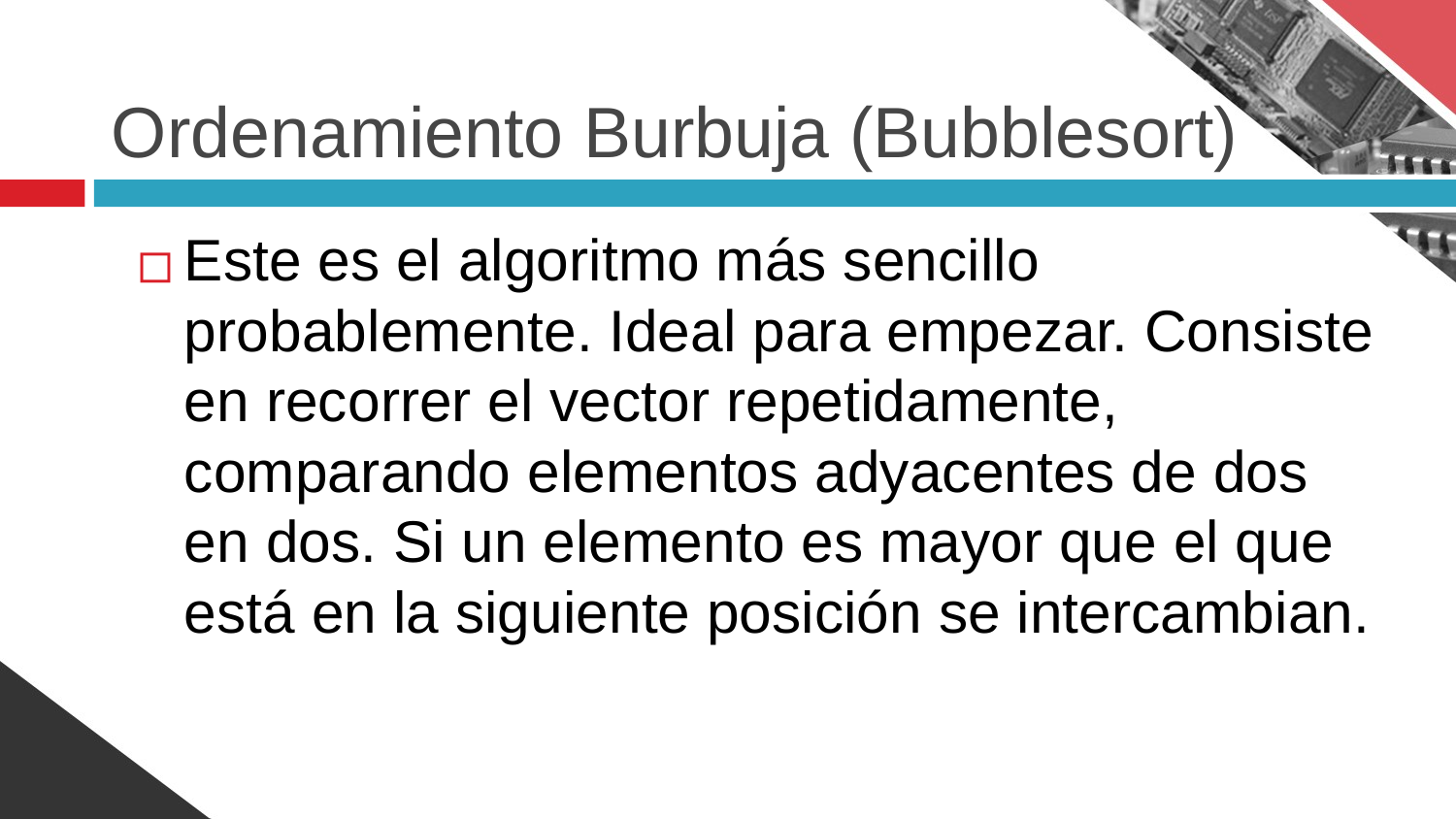

# Ordenamiento Burbuja (Bubblesort)
Este es el algoritmo más sencillo probablemente. Ideal para empezar. Consiste en recorrer el vector repetidamente, comparando elementos adyacentes de dos en dos. Si un elemento es mayor que el que está en la siguiente posición se intercambian.